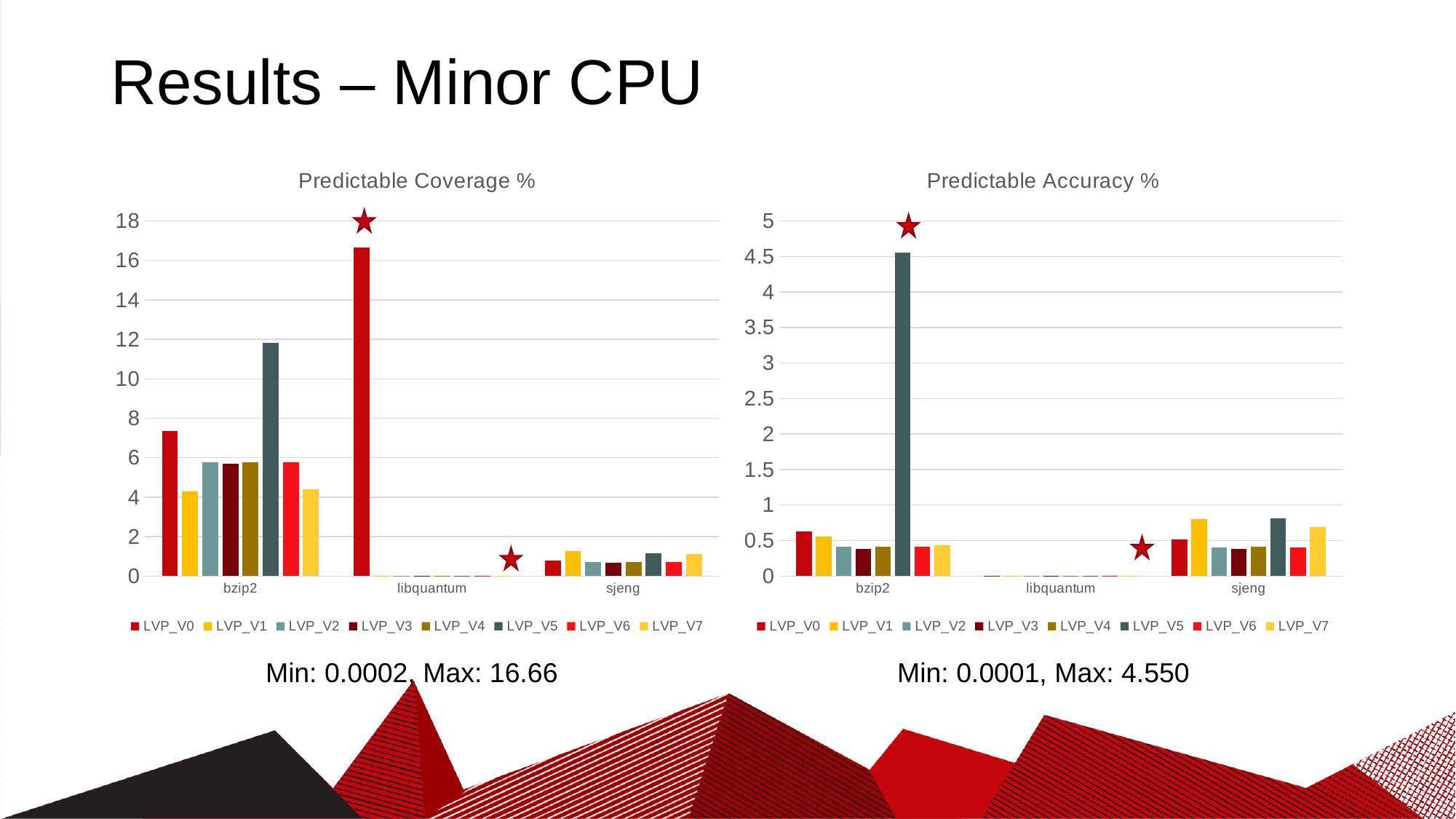

# Results – Minor CPU

### Chart: Predictable Coverage %

| Category | LVP_V0 | LVP_V1 | LVP_V2 | LVP_V3 | LVP_V4 | LVP_V5 | LVP_V6 | LVP_V7 |
|---|---|---|---|---|---|---|---|---|
| bzip2 | 7.33620813616401 | 4.288815052641488 | 5.7765182542639675 | 5.699995971606301 | 5.775006141399045 | 11.810074208784792 | 5.770981011065577 | 4.386520520119886 |
| libquantum | 16.65556194564843 | 0.00025992845036189706 | 0.001599559694534751 | 0.001599559694534751 | 0.001599559694534751 | 0.0015862300304136283 | 0.001599559694534751 | 0.00022660429005908972 |
| sjeng | 0.7825544283577497 | 1.259480063077899 | 0.6977004945800191 | 0.6656670543700269 | 0.7018648529060995 | 1.1358701507468194 | 0.6989837059791307 | 1.1079843391329949 |

### Chart: Predictable Accuracy %

| Category | LVP_V0 | LVP_V1 | LVP_V2 | LVP_V3 | LVP_V4 | LVP_V5 | LVP_V6 | LVP_V7 |
|---|---|---|---|---|---|---|---|---|
| bzip2 | 0.623505108016408 | 0.5574456768883246 | 0.41024339036917845 | 0.38367431435806226 | 0.41178108036374644 | 4.550323482282781 | 0.4095483568863063 | 0.4379028480617682 |
| libquantum | 0.0007397963587223224 | 0.0001466263053323522 | 0.0006864777022378307 | 0.0006864777022378307 | 0.0006864777022378307 | 0.0006798128701772692 | 0.0006864777022378307 | 0.00010663731296898341 |
| sjeng | 0.5097709296116598 | 0.8000157851901042 | 0.4041101943424573 | 0.38179555489745126 | 0.40758625193517034 | 0.8163597430855543 | 0.4053861033727579 | 0.6879131171809602 |

Min: 0.0002, Max: 16.66
Min: 0.0001, Max: 4.550